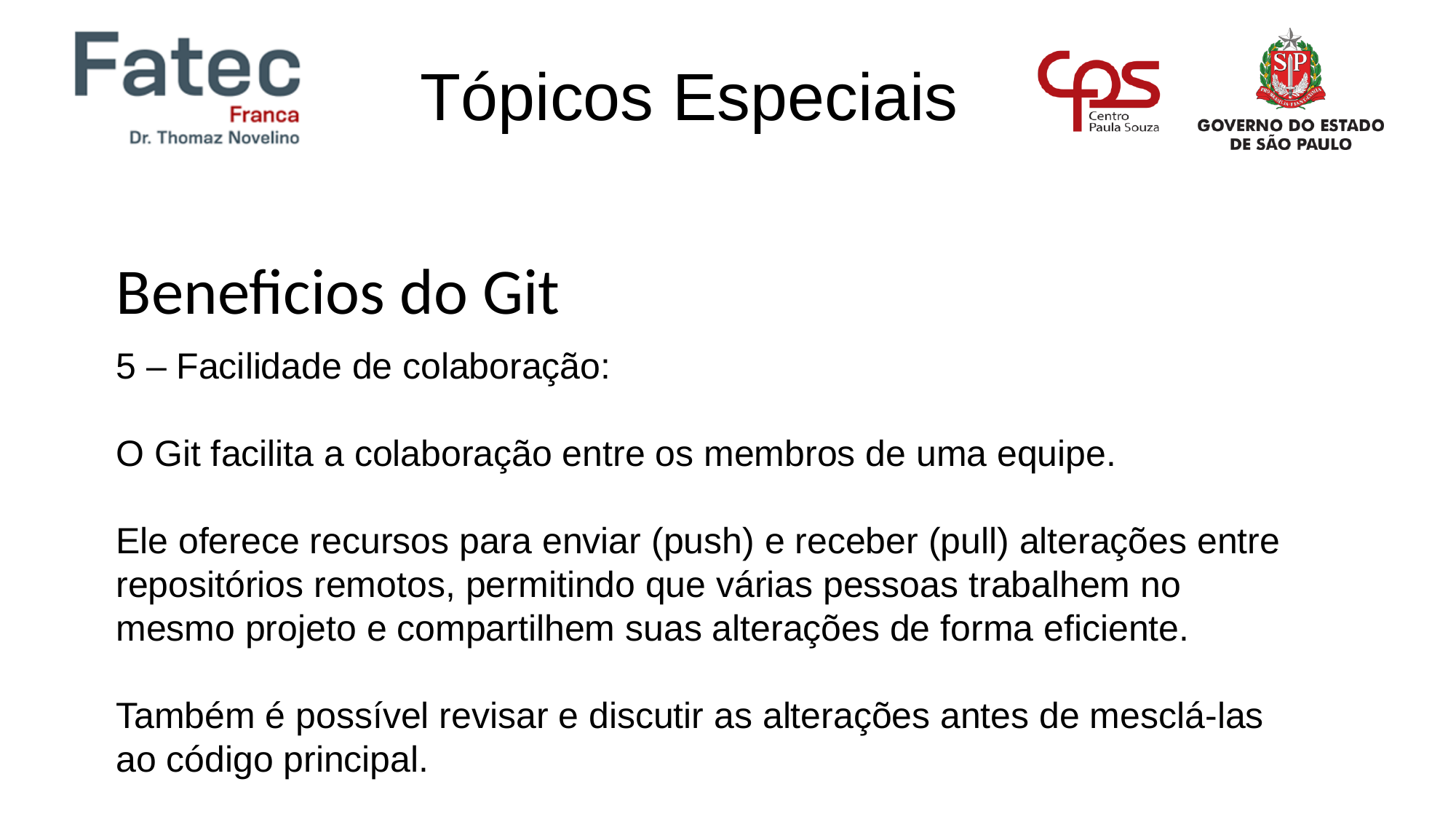

Beneficios do Git
5 – Facilidade de colaboração:

O Git facilita a colaboração entre os membros de uma equipe.

Ele oferece recursos para enviar (push) e receber (pull) alterações entre repositórios remotos, permitindo que várias pessoas trabalhem no mesmo projeto e compartilhem suas alterações de forma eficiente.

Também é possível revisar e discutir as alterações antes de mesclá-las ao código principal.